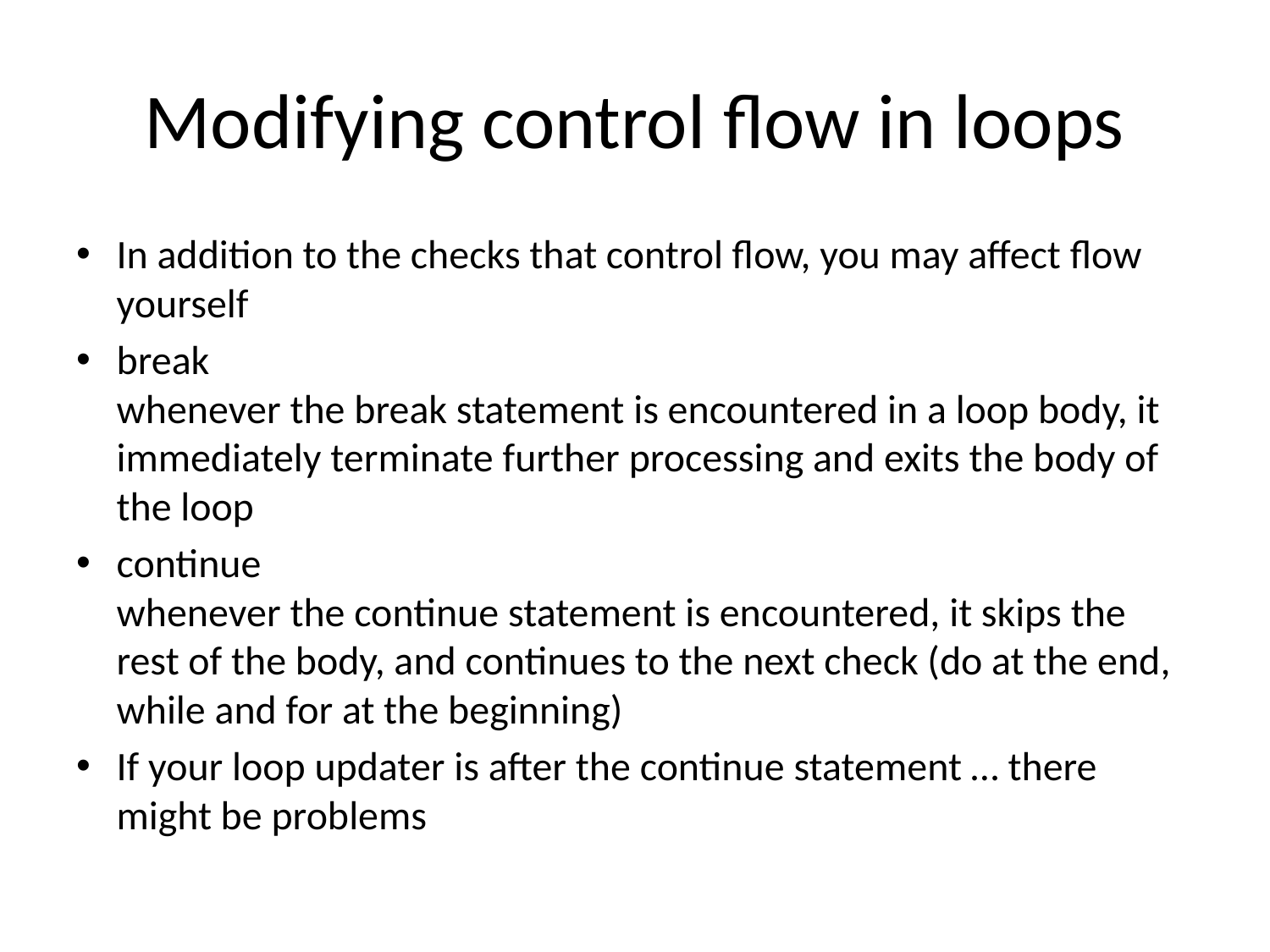

# Modifying control flow in loops
In addition to the checks that control flow, you may affect flow yourself
break
whenever the break statement is encountered in a loop body, it immediately terminate further processing and exits the body of the loop
continue
whenever the continue statement is encountered, it skips the rest of the body, and continues to the next check (do at the end, while and for at the beginning)
If your loop updater is after the continue statement … there might be problems